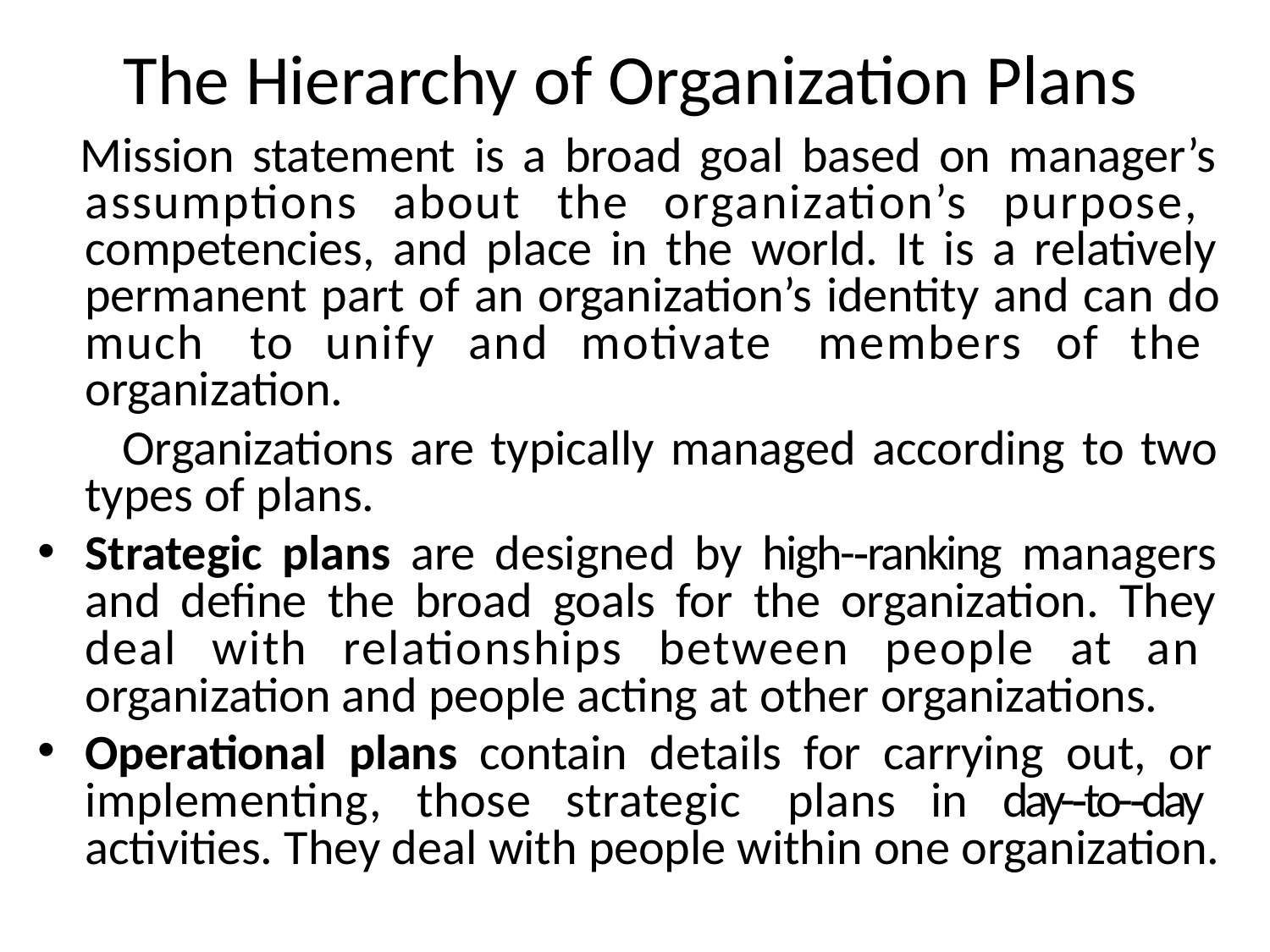

# The Hierarchy of Organization Plans
Mission statement is a broad goal based on manager’s  assumptions about the organization’s purpose,  competencies, and place in the world. It is a relatively  permanent part of an organization’s identity and can do  much to unify and motivate members of the  organization.
Organizations are typically managed according to two  types of plans.
Strategic plans are designed by high-­‐ranking managers  and define the broad goals for the organization. They  deal with relationships between people at an  organization and people acting at other organizations.
Operational plans contain details for carrying out, or  implementing, those strategic plans in day-­‐to-­‐day  activities. They deal with people within one organization.